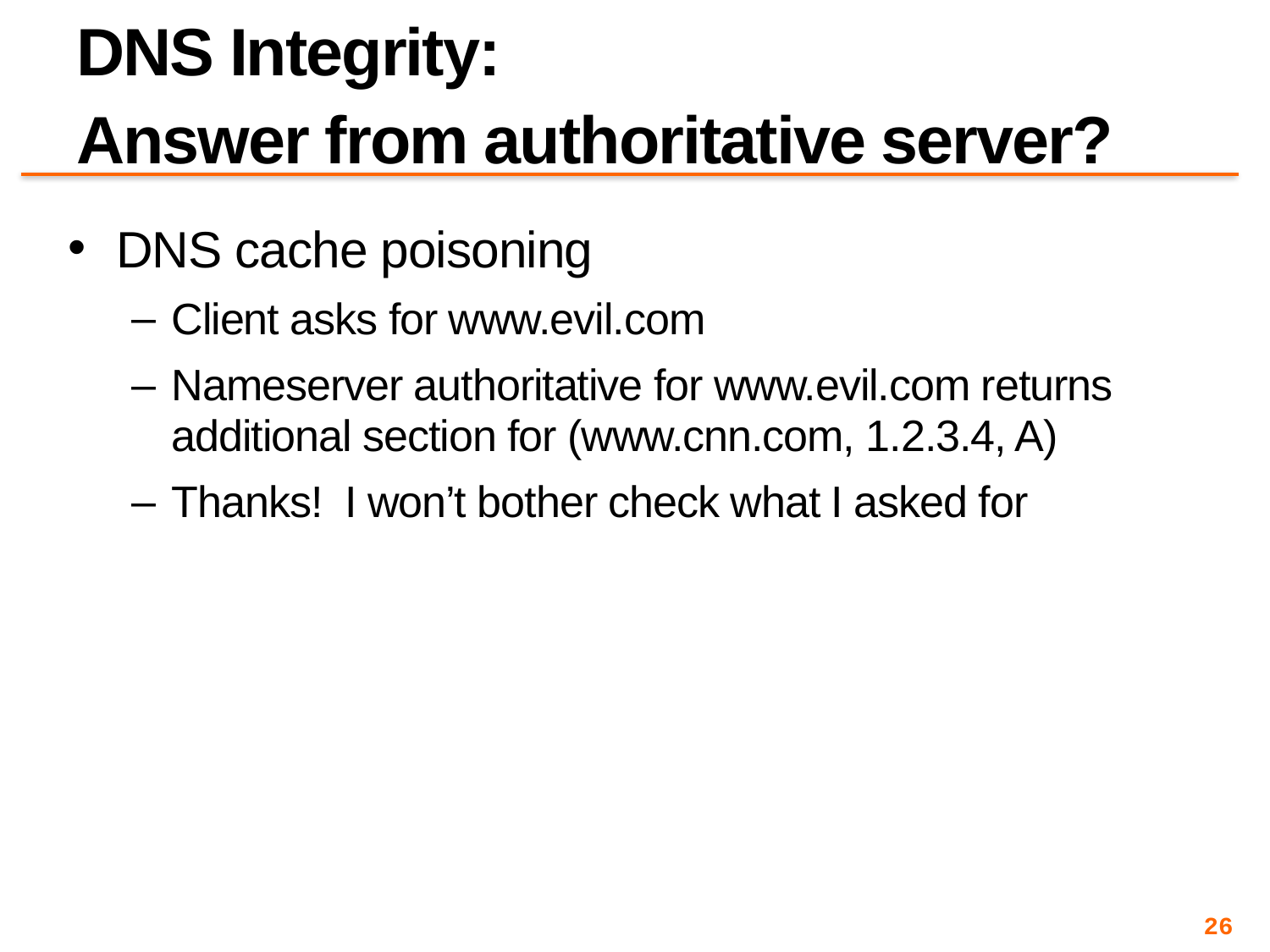

# DNS Integrity: Answer from authoritative server?
DNS cache poisoning
Client asks for www.evil.com
Nameserver authoritative for www.evil.com returns additional section for (www.cnn.com, 1.2.3.4, A)
Thanks!  I won’t bother check what I asked for
26